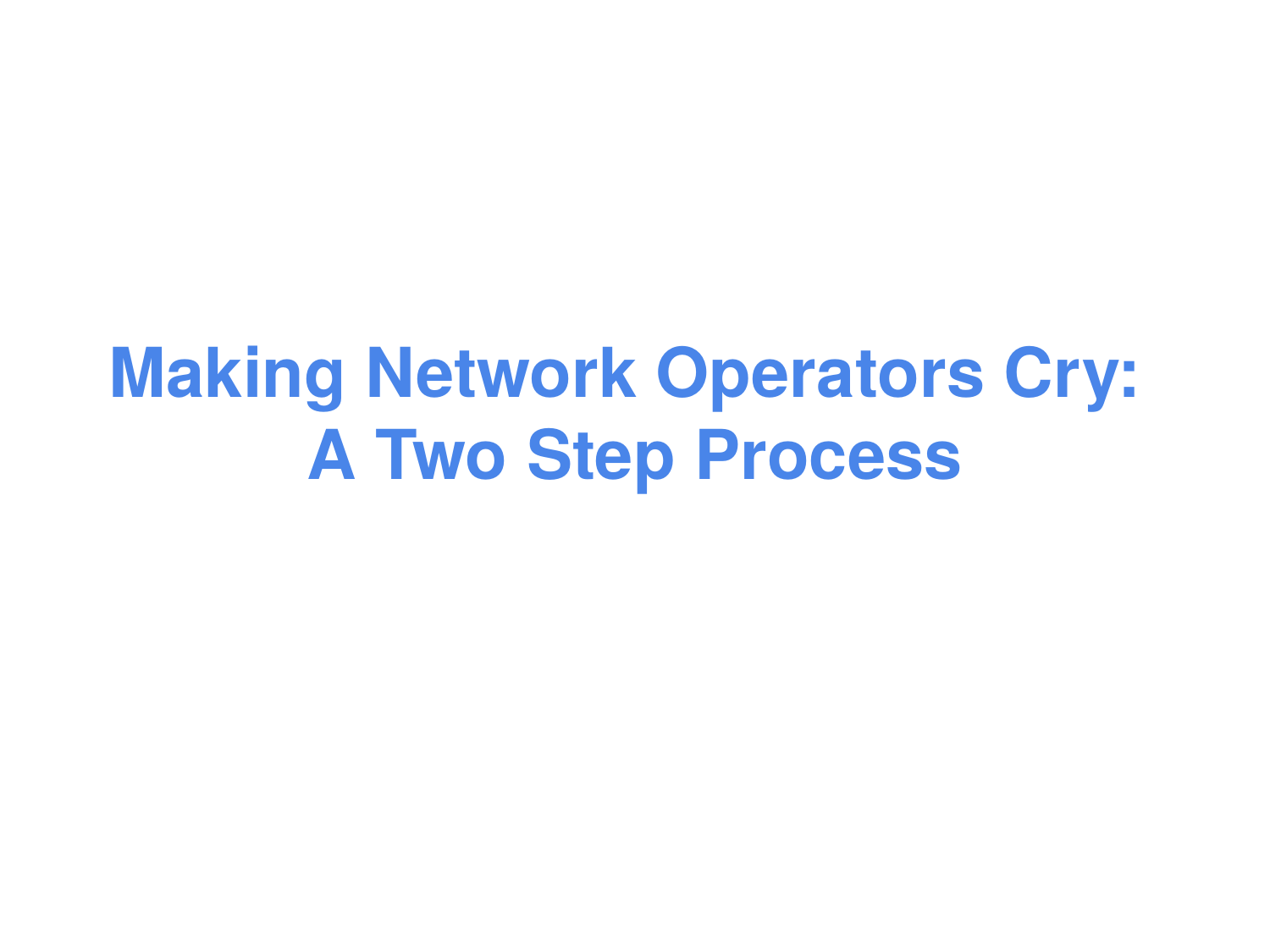

# Making Network Operators Cry: A Two Step Process